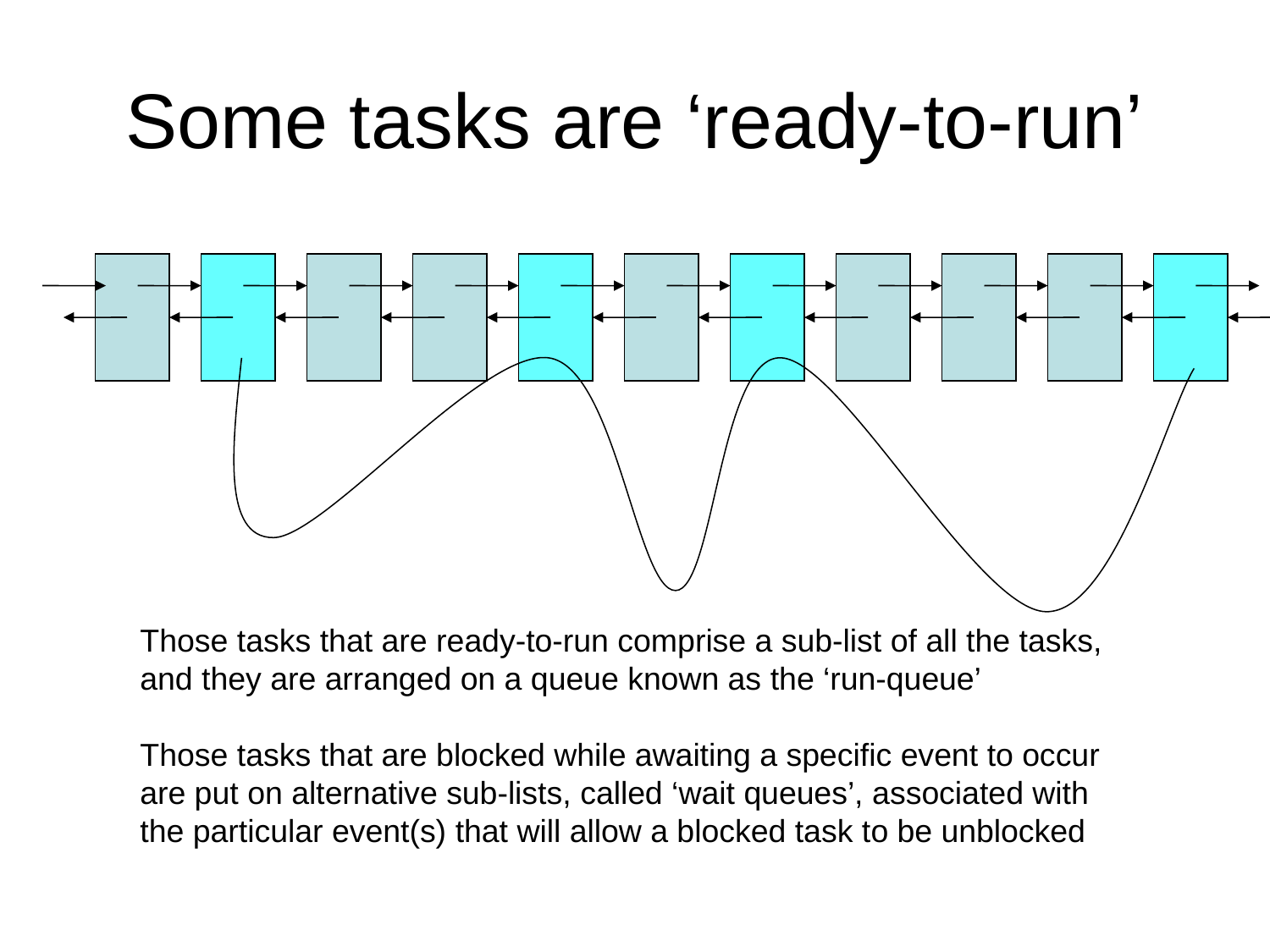

Some tasks are ‘ready-to-run’

Those tasks that are ready-to-run comprise a sub-list of all the tasks,
and they are arranged on a queue known as the ‘run-queue’

Those tasks that are blocked while awaiting a specific event to occur
are put on alternative sub-lists, called ‘wait queues’, associated with
the particular event(s) that will allow a blocked task to be unblocked